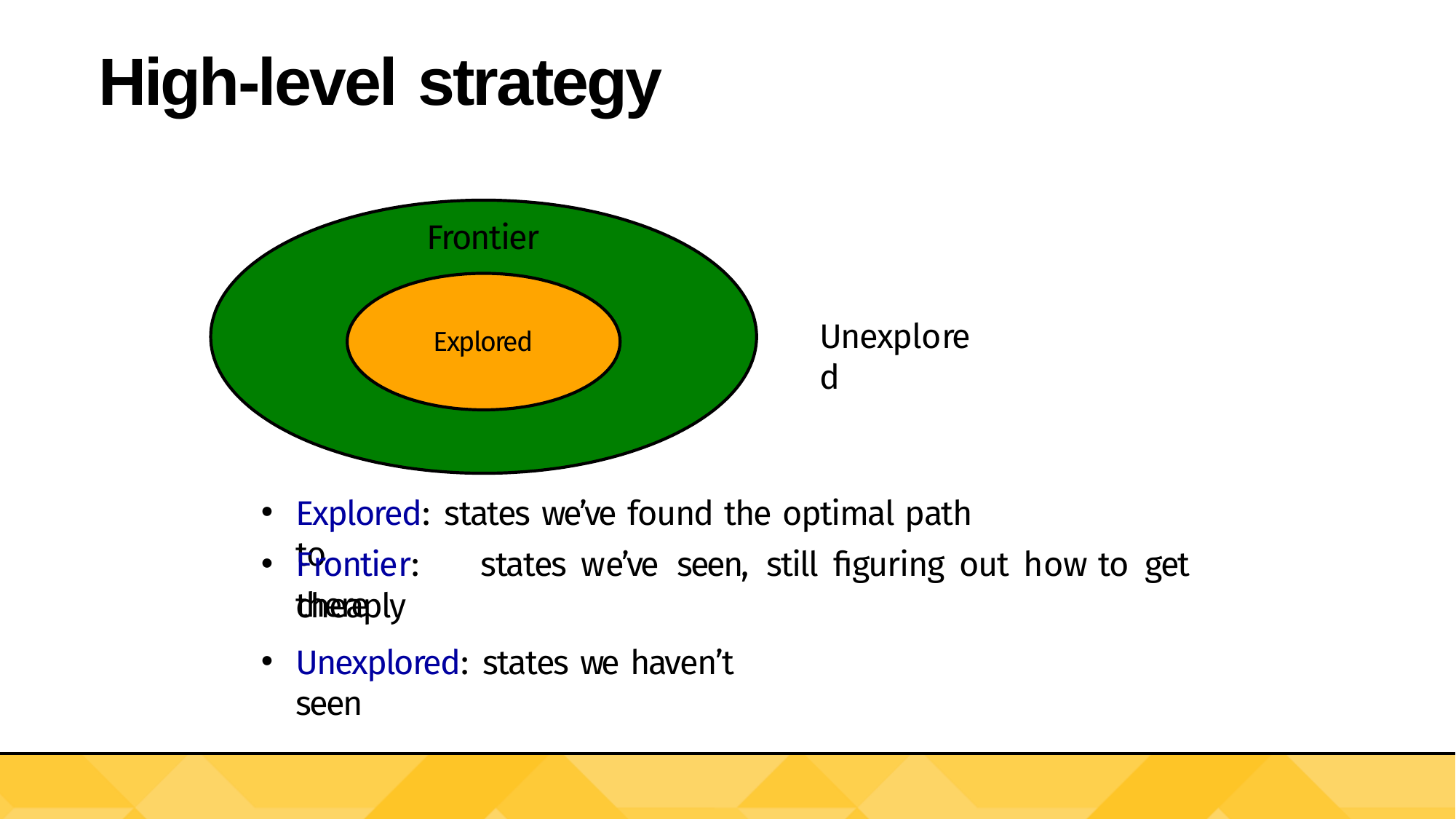

# High-level strategy

Frontier

Explored

Unexplored
Explored: states we’ve found the optimal path to
Frontier:	states	we’ve	seen,	still	figuring	out	how	to	get	there
cheaply
Unexplored: states we haven’t seen